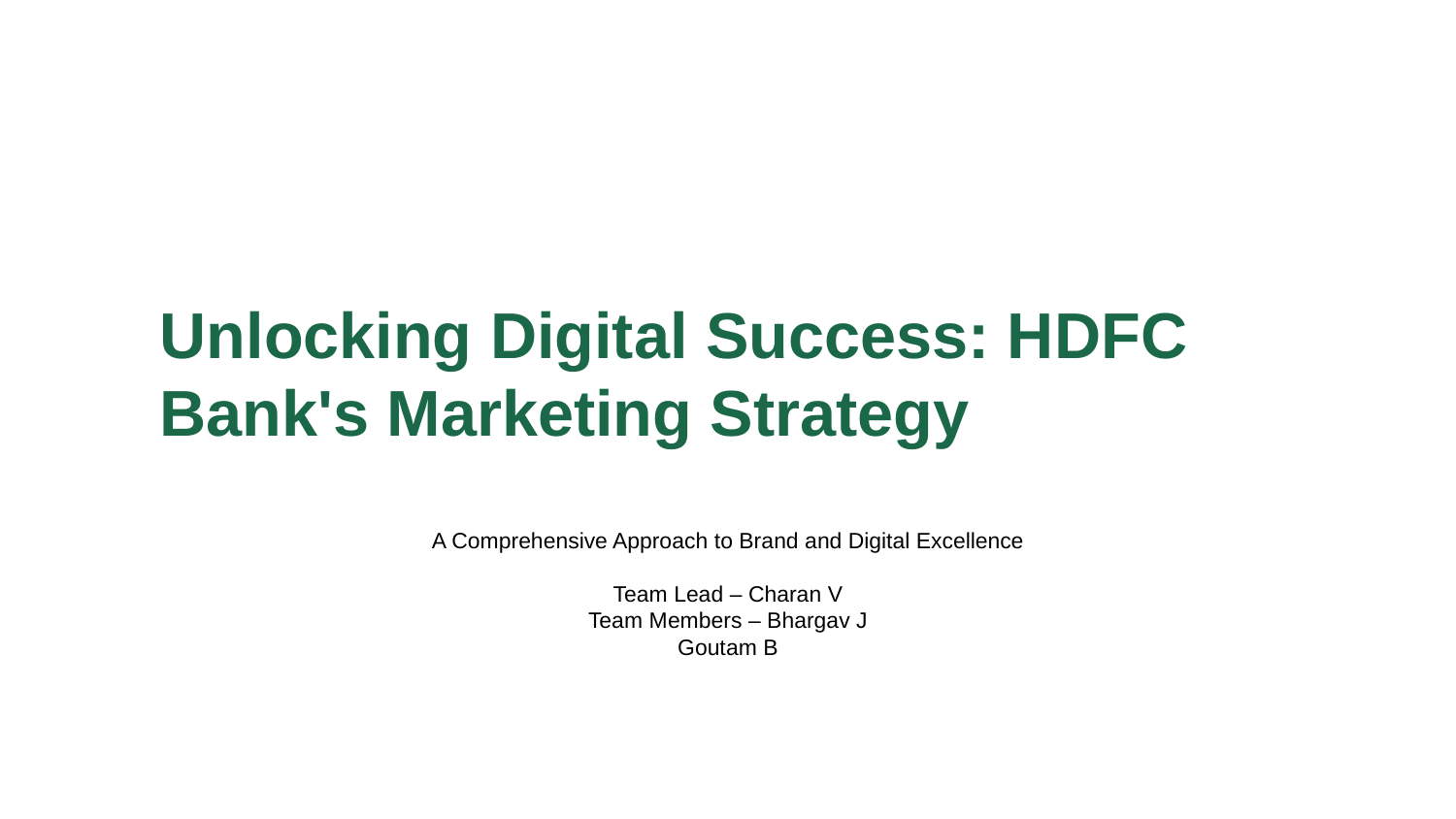

Unlocking Digital Success: HDFC Bank's Marketing Strategy

A Comprehensive Approach to Brand and Digital Excellence

Team Lead – Charan V
Team Members – Bhargav J
Goutam B